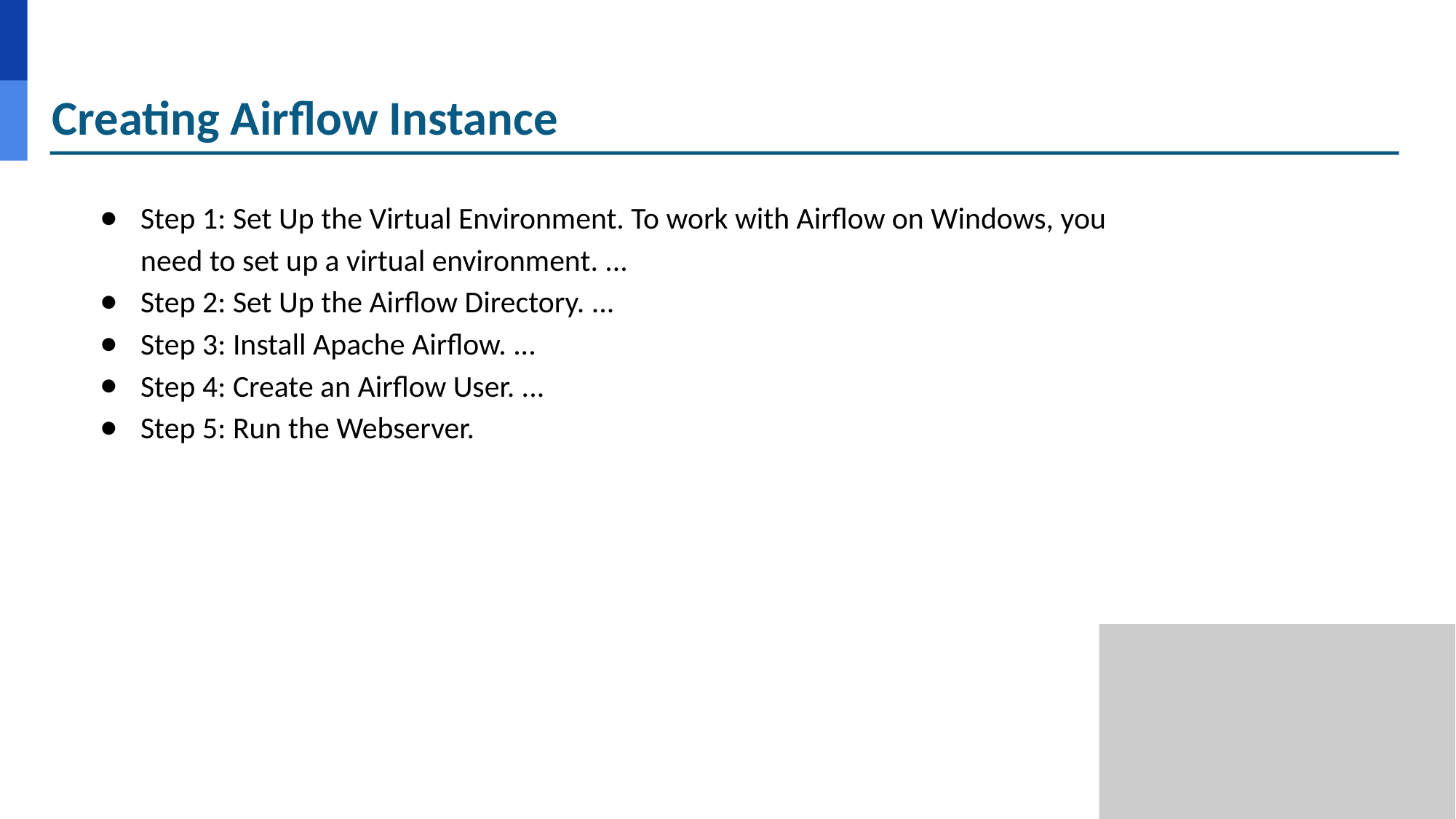

# Creating Airflow Instance
Step 1: Set Up the Virtual Environment. To work with Airflow on Windows, you need to set up a virtual environment. ...
Step 2: Set Up the Airflow Directory. ...
Step 3: Install Apache Airflow. ...
Step 4: Create an Airflow User. ...
Step 5: Run the Webserver.